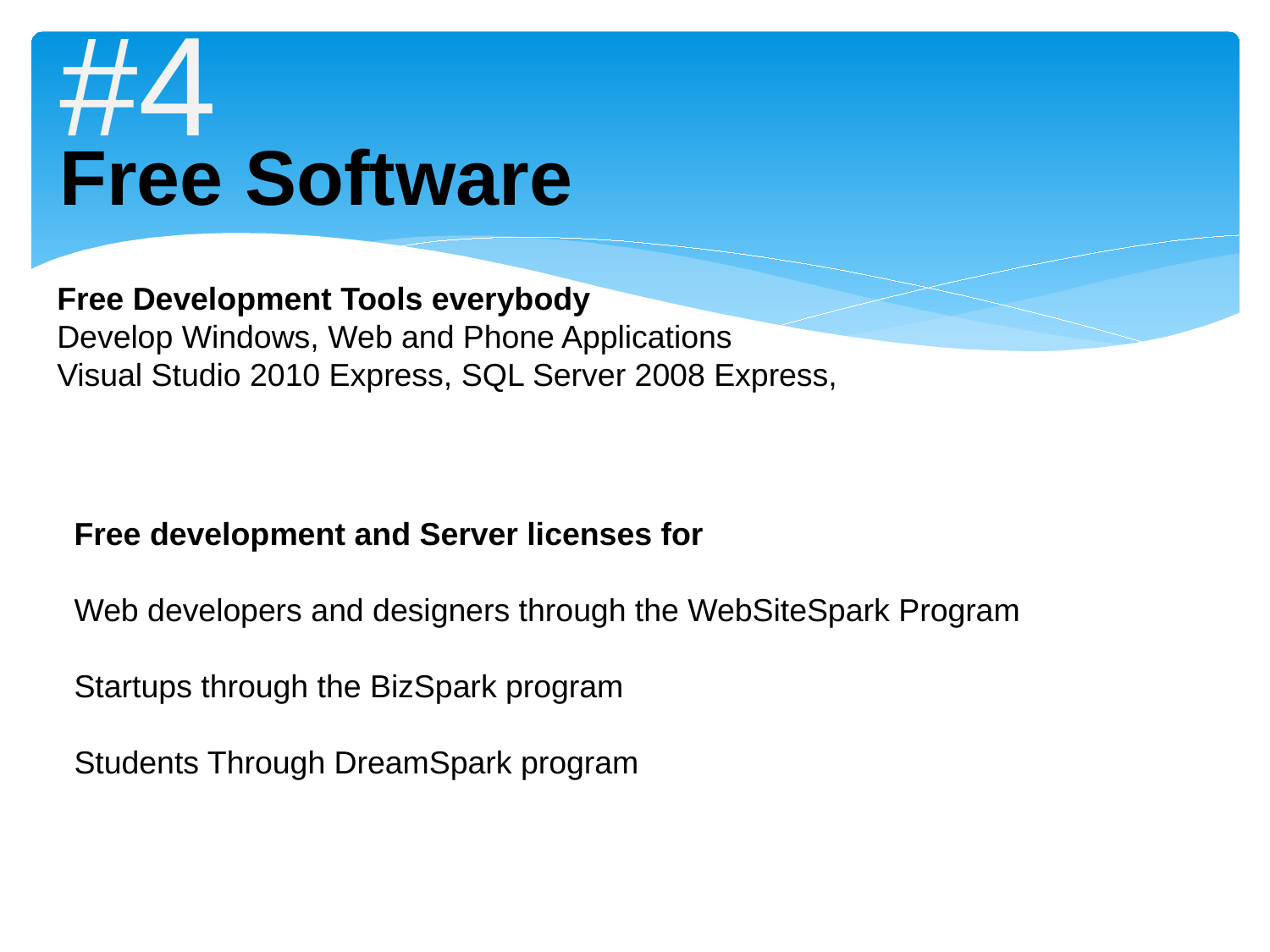

#4
Free Software
Free Development Tools everybody
Develop Windows, Web and Phone Applications
Visual Studio 2010 Express, SQL Server 2008 Express,
Free development and Server licenses for

Web developers and designers through the WebSiteSpark Program

Startups through the BizSpark program

Students Through DreamSpark program